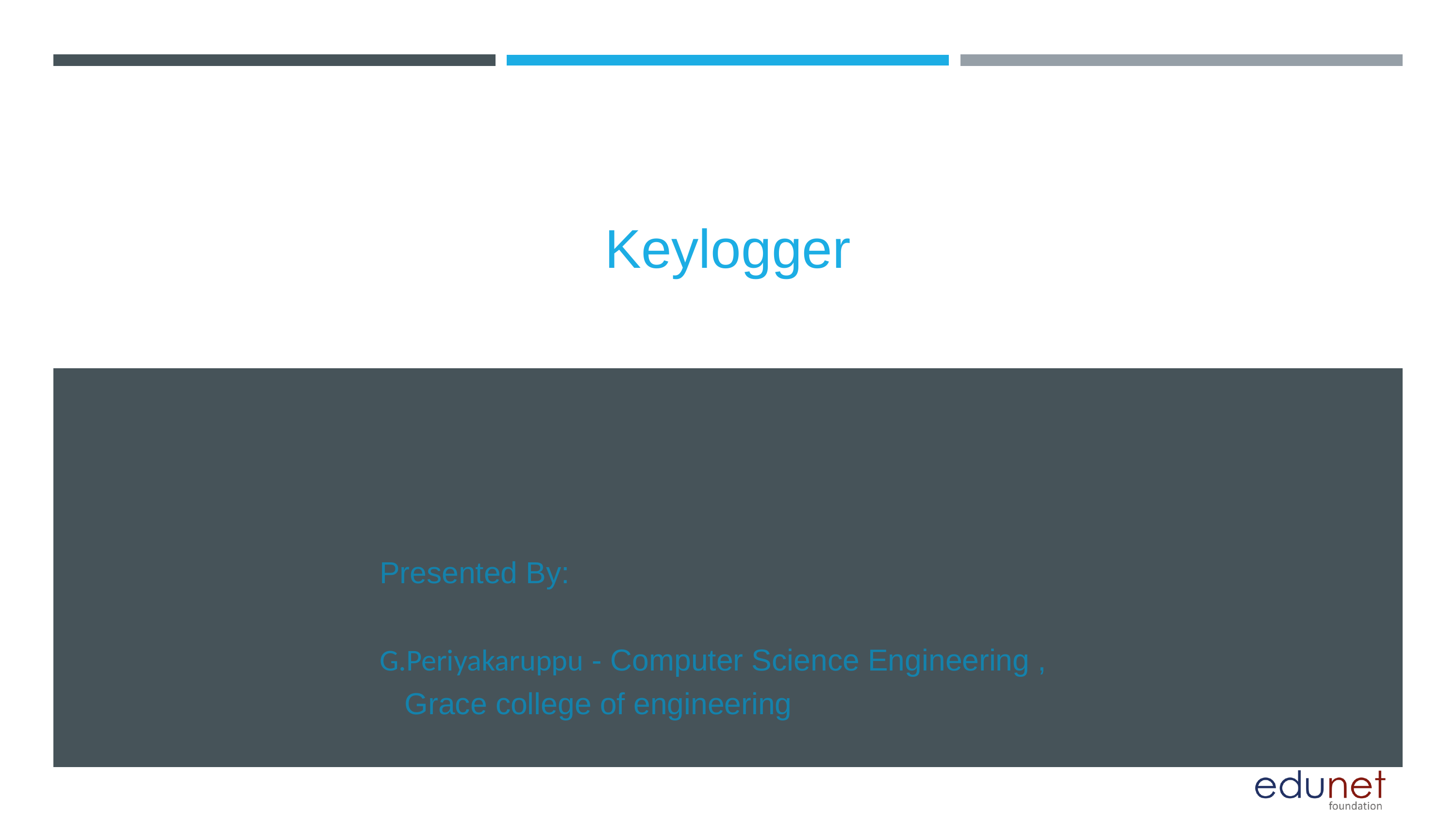

Keylogger

Presented By:

G.Periyakaruppu - Computer Science Engineering ,
   Grace college of engineering